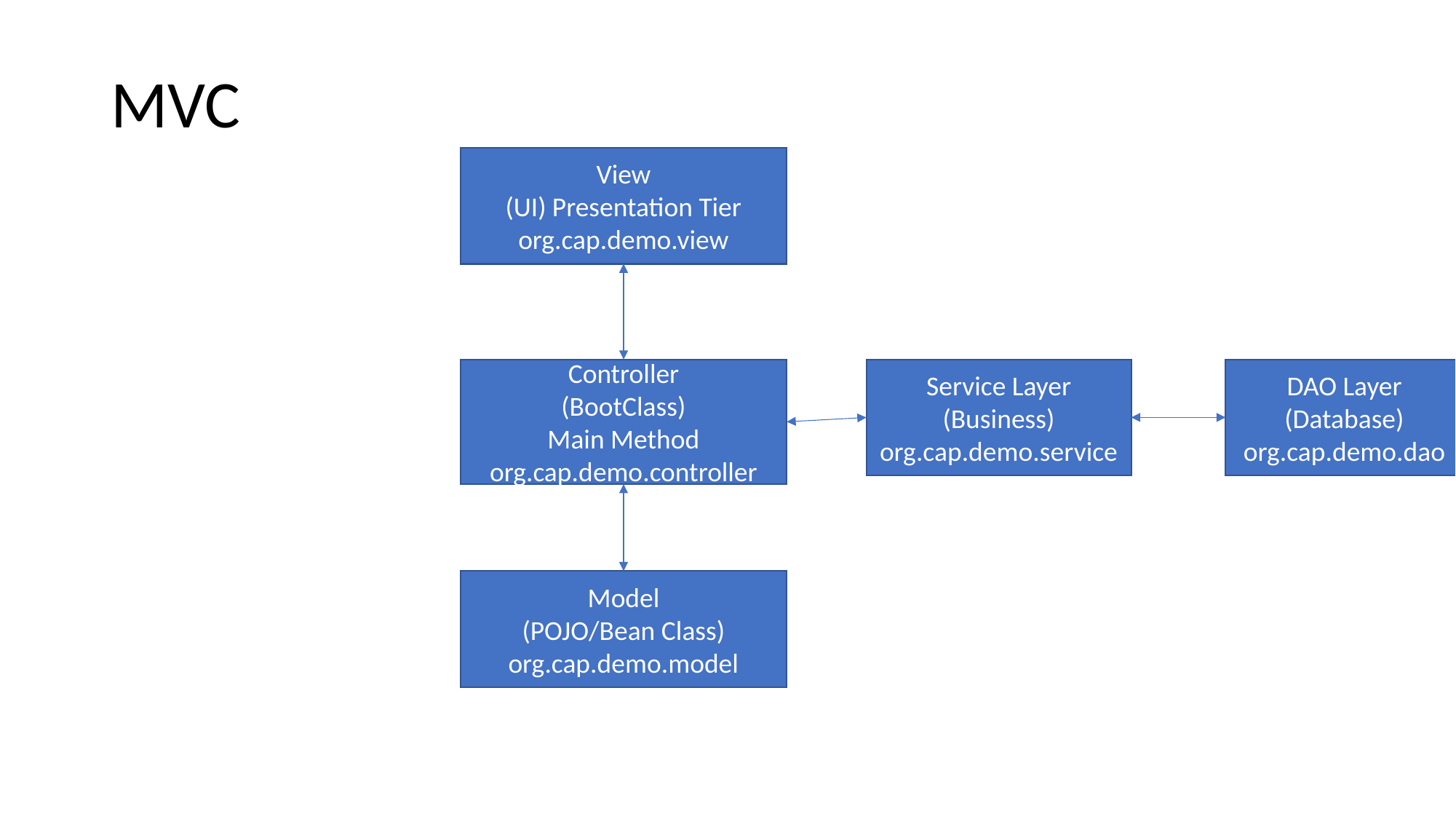

# MVC
View
(UI) Presentation Tier
org.cap.demo.view
Controller
(BootClass)
Main Method
org.cap.demo.controller
Service Layer
(Business)
org.cap.demo.service
DAO Layer
(Database)
org.cap.demo.dao

Model
(POJO/Bean Class)
org.cap.demo.model